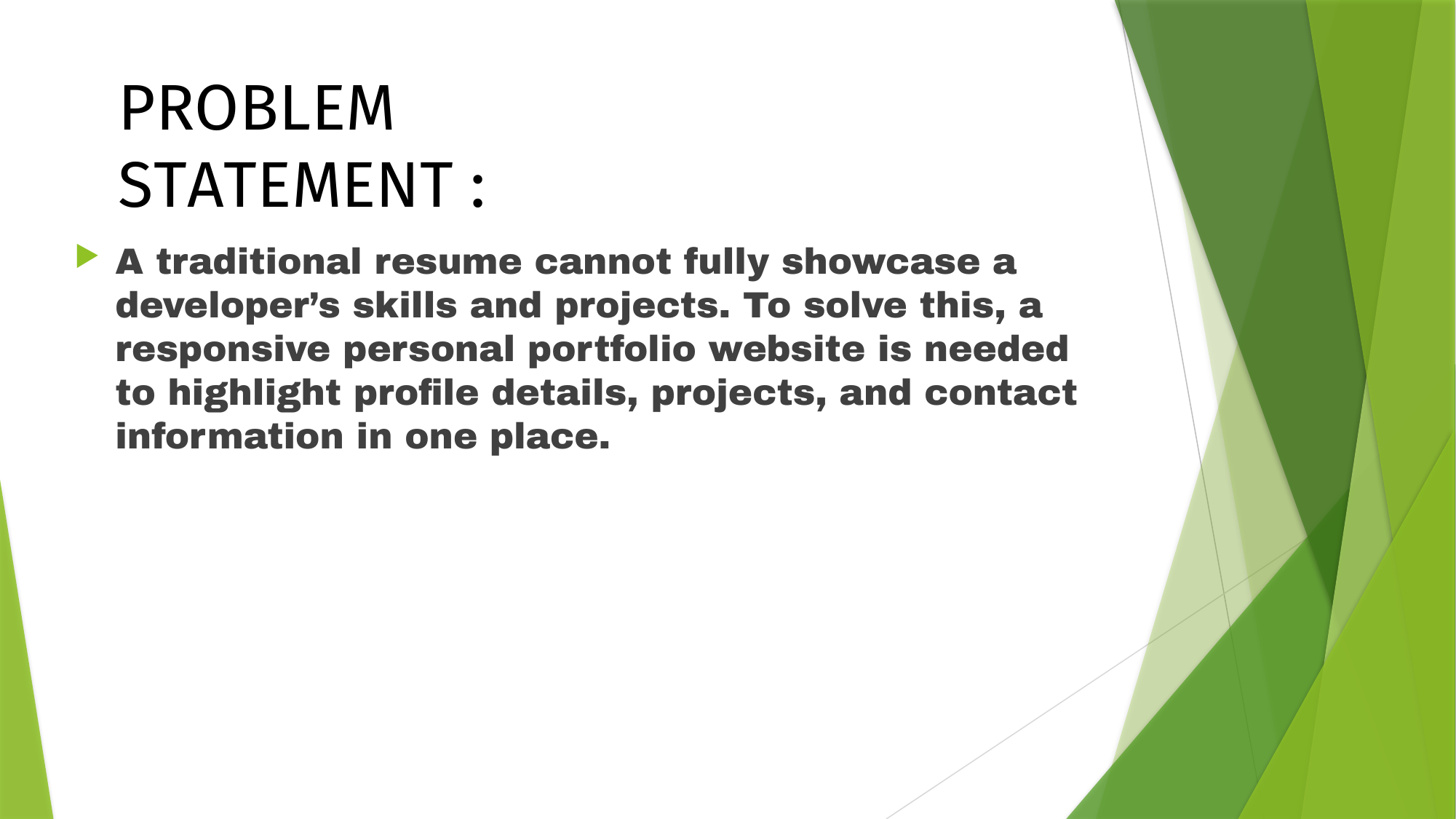

# PROBLEM	STATEMENT :
A traditional resume cannot fully showcase a developer’s skills and projects. To solve this, a responsive personal portfolio website is needed to highlight profile details, projects, and contact information in one place.